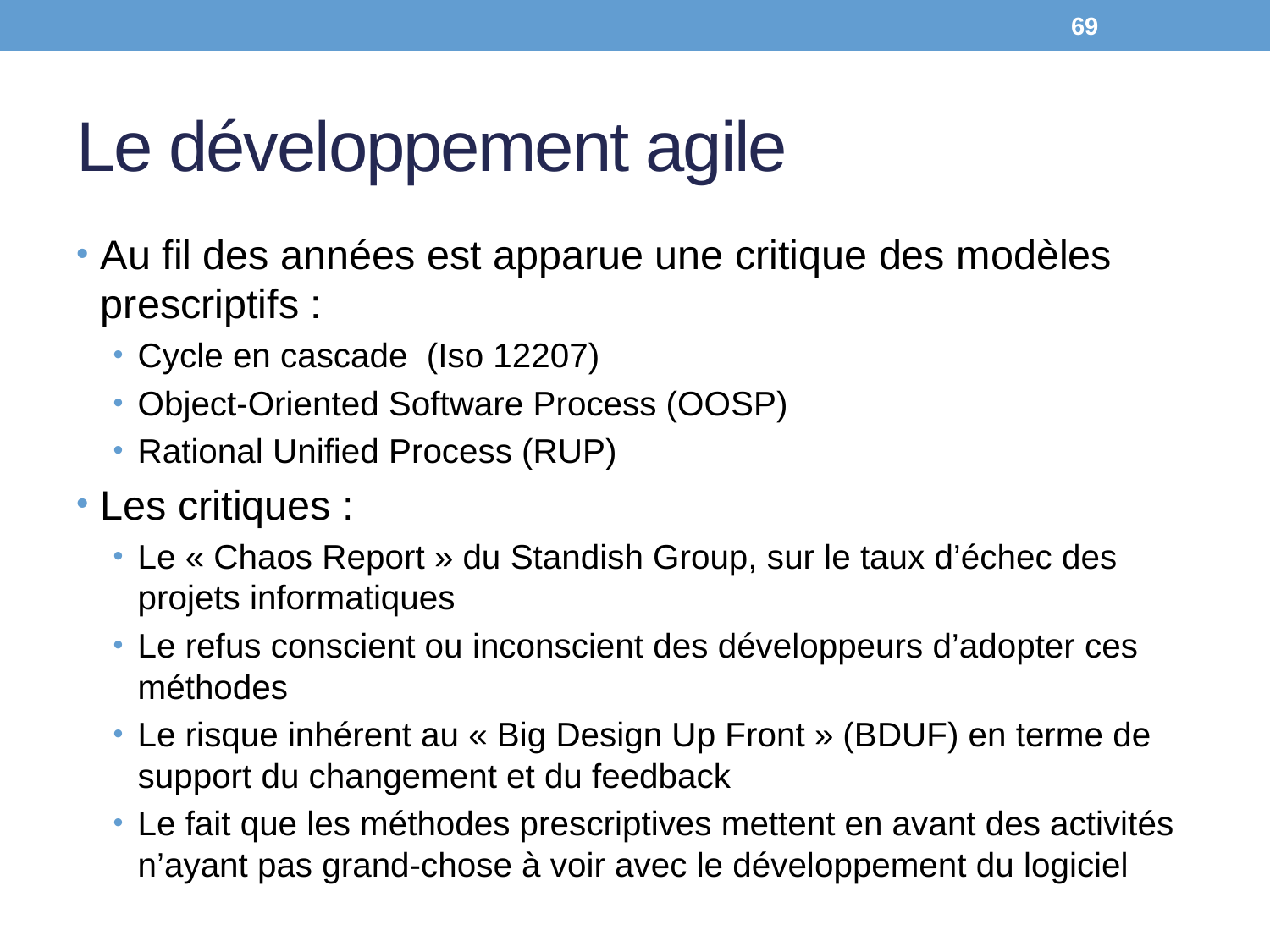

69
# Le développement agile
Au fil des années est apparue une critique des modèles prescriptifs :
Cycle en cascade  (Iso 12207)
Object-Oriented Software Process (OOSP)
Rational Unified Process (RUP)
Les critiques :
Le « Chaos Report » du Standish Group, sur le taux d’échec des projets informatiques
Le refus conscient ou inconscient des développeurs d’adopter ces méthodes
Le risque inhérent au « Big Design Up Front » (BDUF) en terme de support du changement et du feedback
Le fait que les méthodes prescriptives mettent en avant des activités n’ayant pas grand-chose à voir avec le développement du logiciel